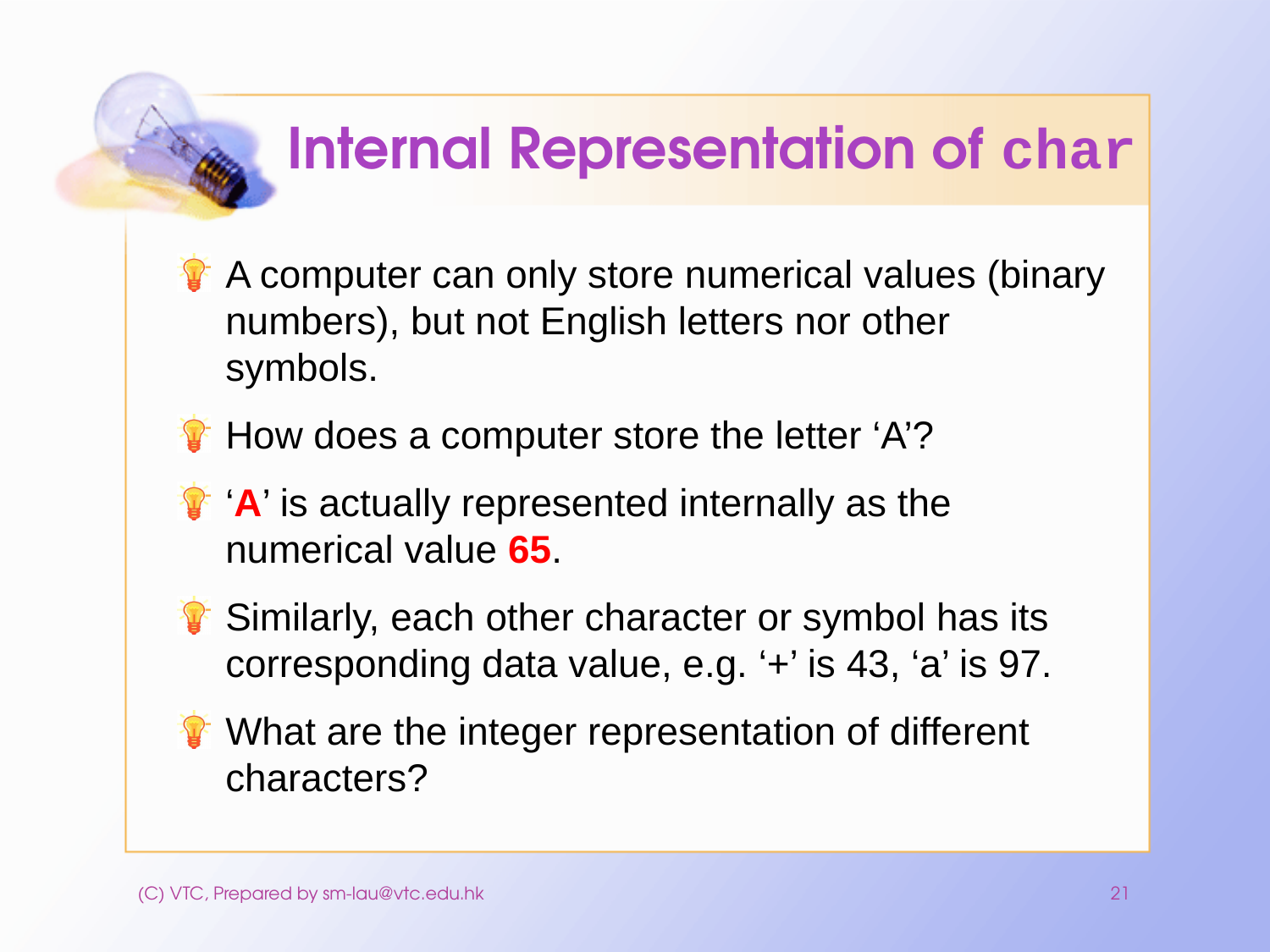

# Internal Representation of char
A computer can only store numerical values (binary numbers), but not English letters nor other symbols.
How does a computer store the letter ‘A’?
‘A’ is actually represented internally as the numerical value 65.
Similarly, each other character or symbol has its corresponding data value, e.g. ‘+’ is 43, ‘a’ is 97.
What are the integer representation of different characters?
(C) VTC, Prepared by sm-lau@vtc.edu.hk
21